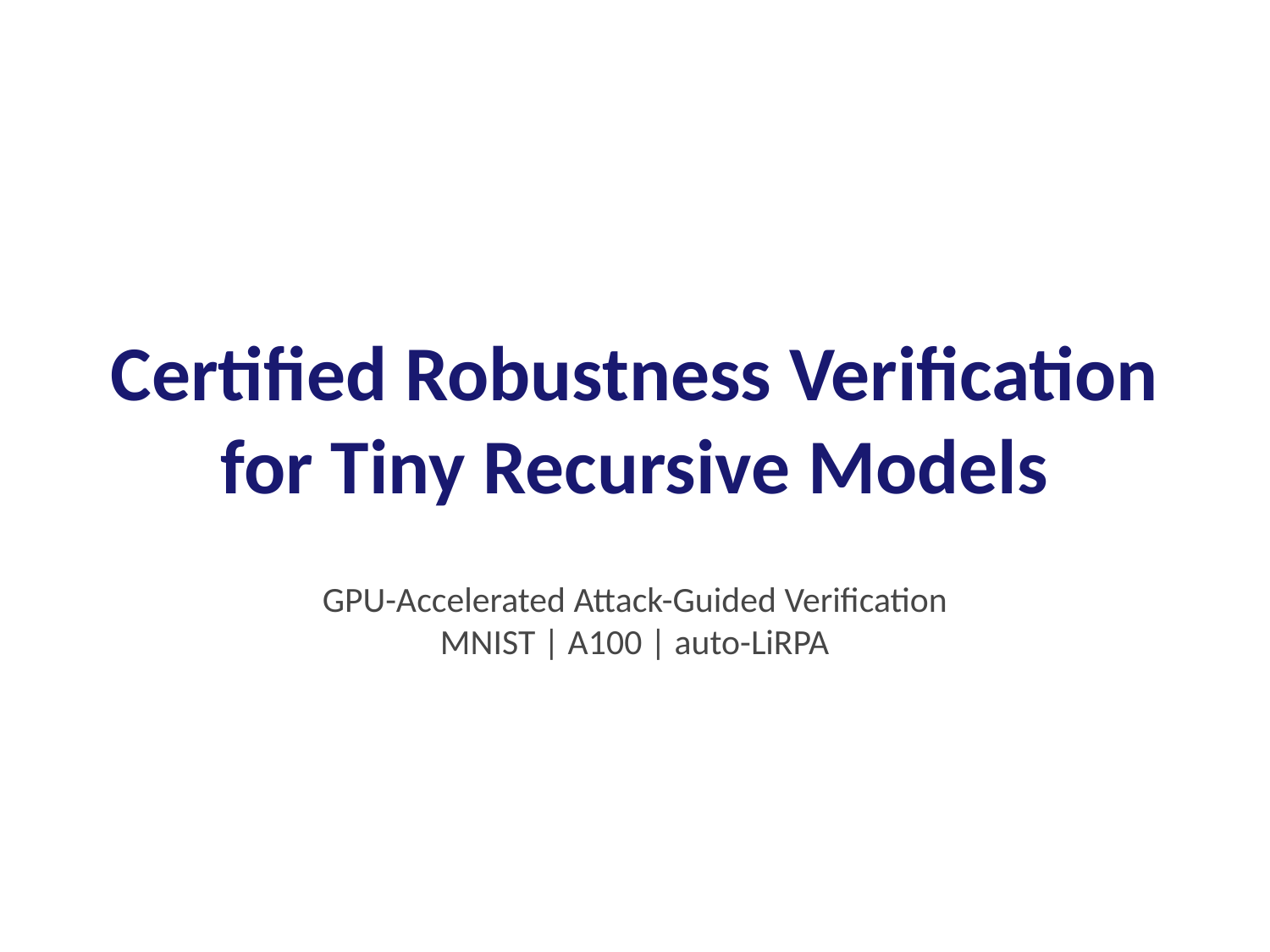

Certified Robustness Verification
for Tiny Recursive Models
GPU-Accelerated Attack-Guided Verification
MNIST | A100 | auto-LiRPA